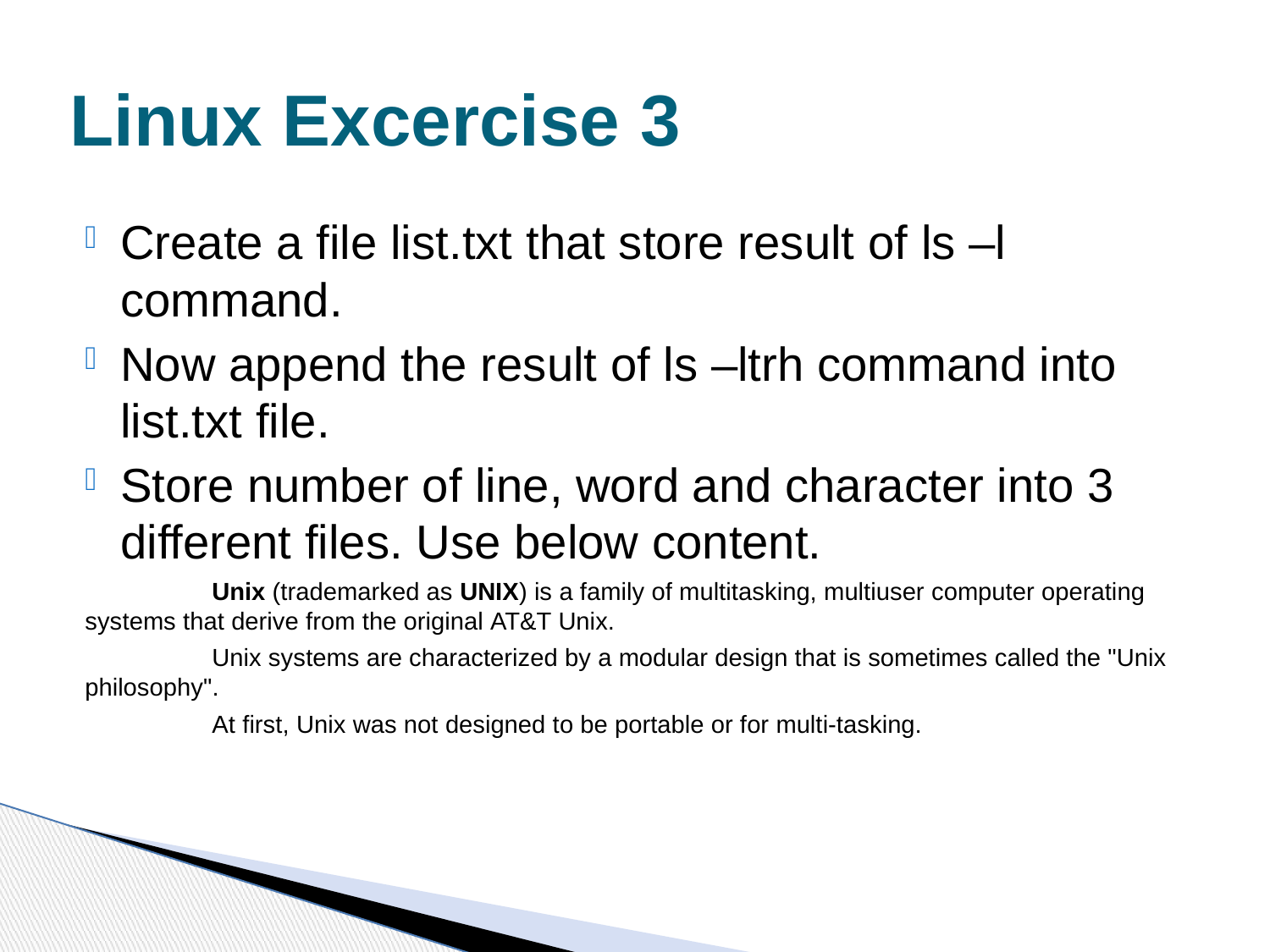

# Linux Excercise 3
Create a file list.txt that store result of ls –l command.
Now append the result of ls –ltrh command into list.txt file.
Store number of line, word and character into 3 different files. Use below content.
	Unix (trademarked as UNIX) is a family of multitasking, multiuser computer operating systems that derive from the original AT&T Unix.
	Unix systems are characterized by a modular design that is sometimes called the "Unix philosophy".
	At first, Unix was not designed to be portable or for multi-tasking.